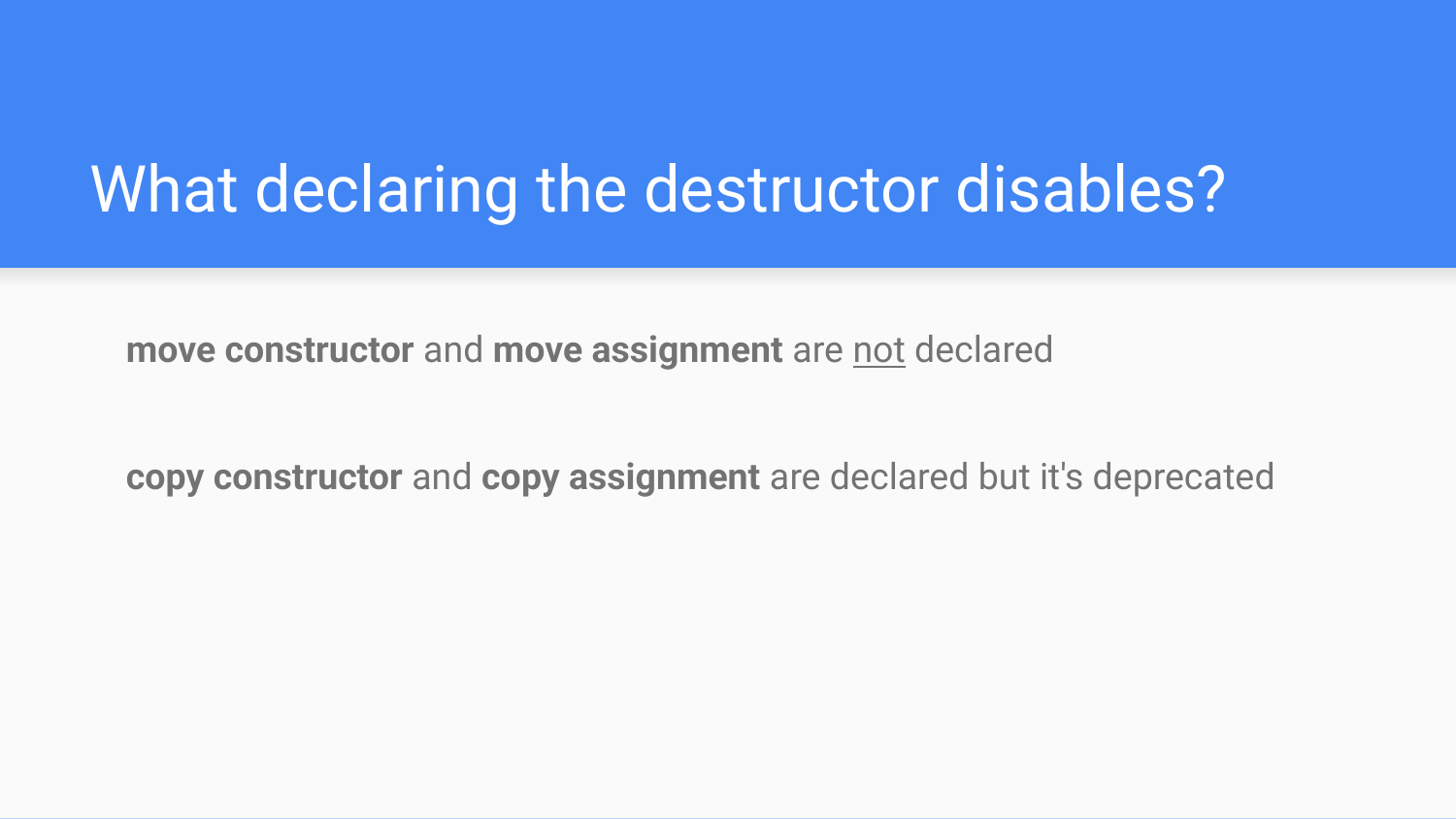

# What declaring the destructor disables?
move constructor and move assignment are not declared
copy constructor and copy assignment are declared but it's deprecated